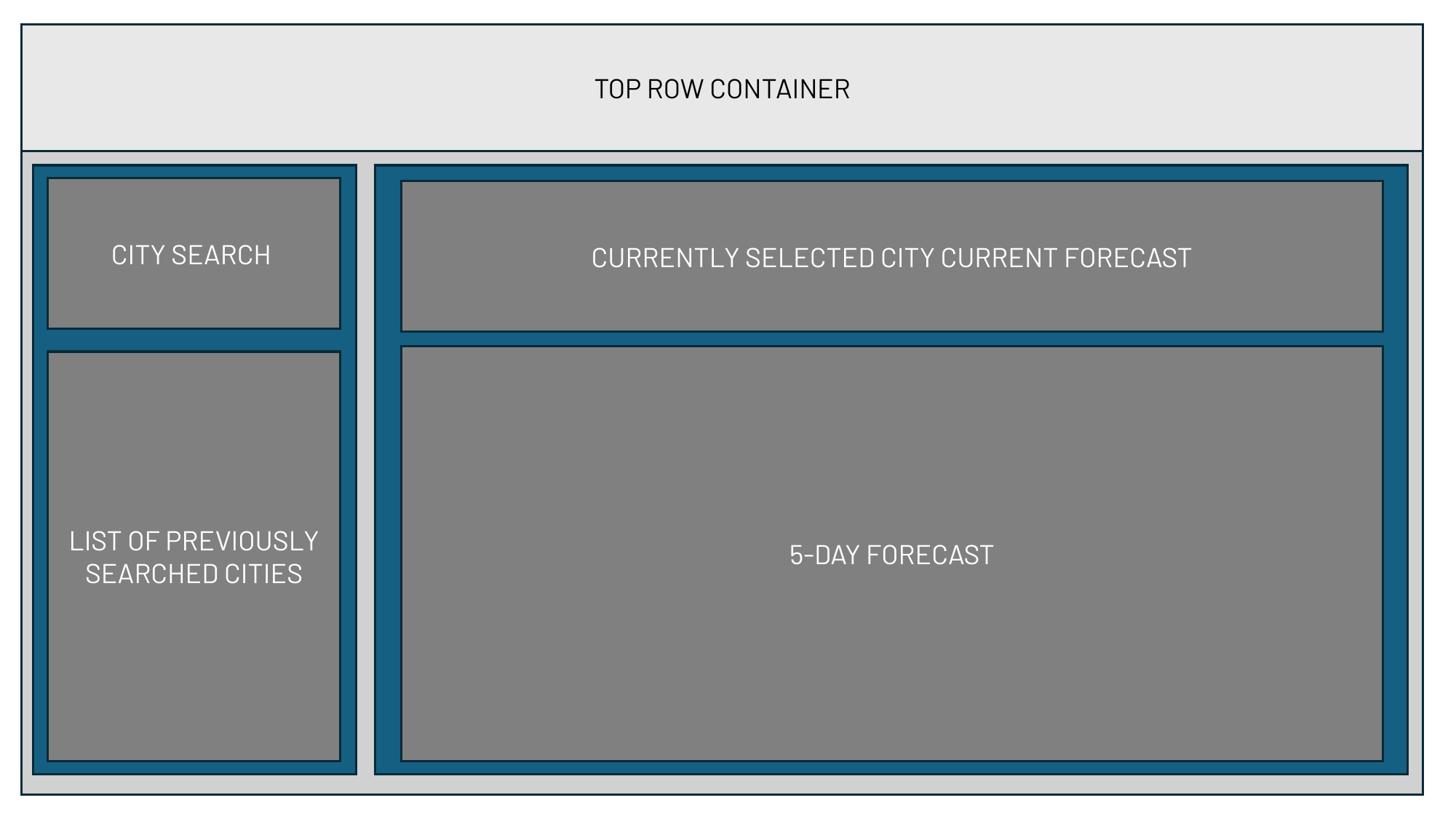

TOP ROW CONTAINER
#
MAIN BODY CONTAINER
CITY

AND

CITY LIST CONTAINER
TODAY’S WEATHER

AND

5-DAY FORECAST
CITY SEARCH
CURRENTLY SELECTED CITY CURRENT FORECAST
25%
5-DAY FORECAST
LIST OF PREVIOUSLY SEARCHED CITIES